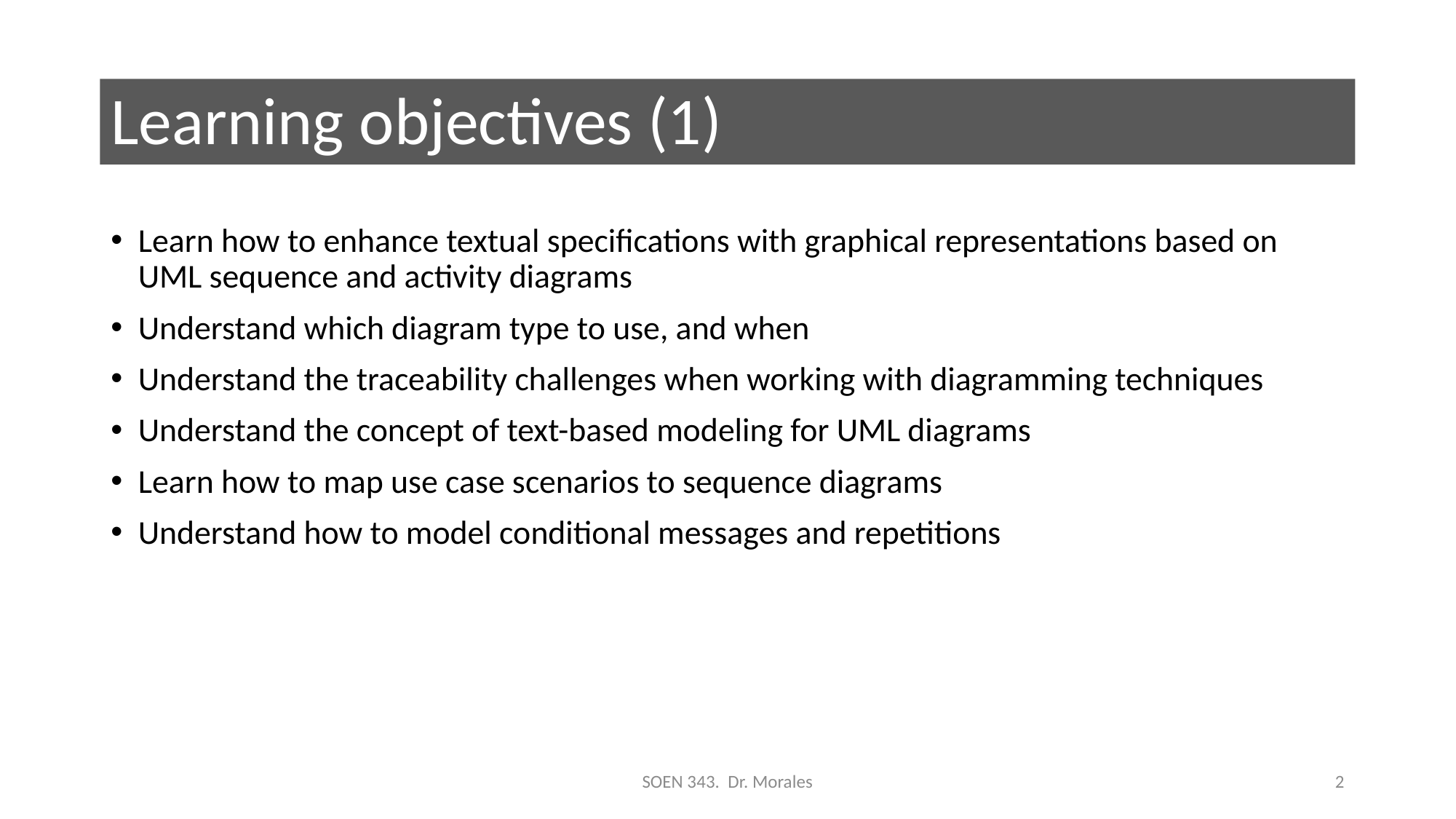

# Learning objectives (1)
Learn how to enhance textual specifications with graphical representations based on UML sequence and activity diagrams
Understand which diagram type to use, and when
Understand the traceability challenges when working with diagramming techniques
Understand the concept of text-based modeling for UML diagrams
Learn how to map use case scenarios to sequence diagrams
Understand how to model conditional messages and repetitions
SOEN 343.  Dr. Morales
2